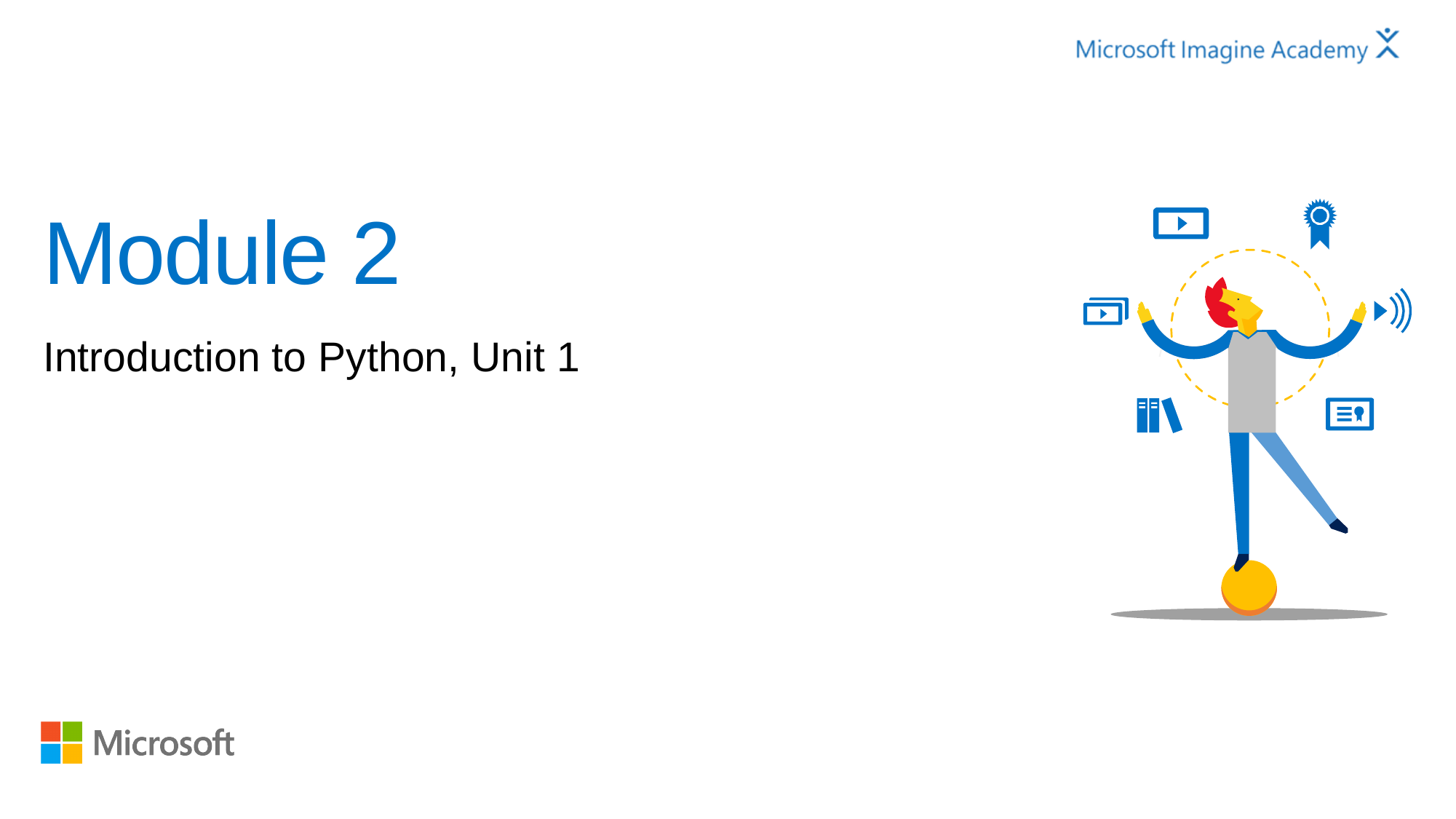

# Module 2
Introduction to Python, Unit 1